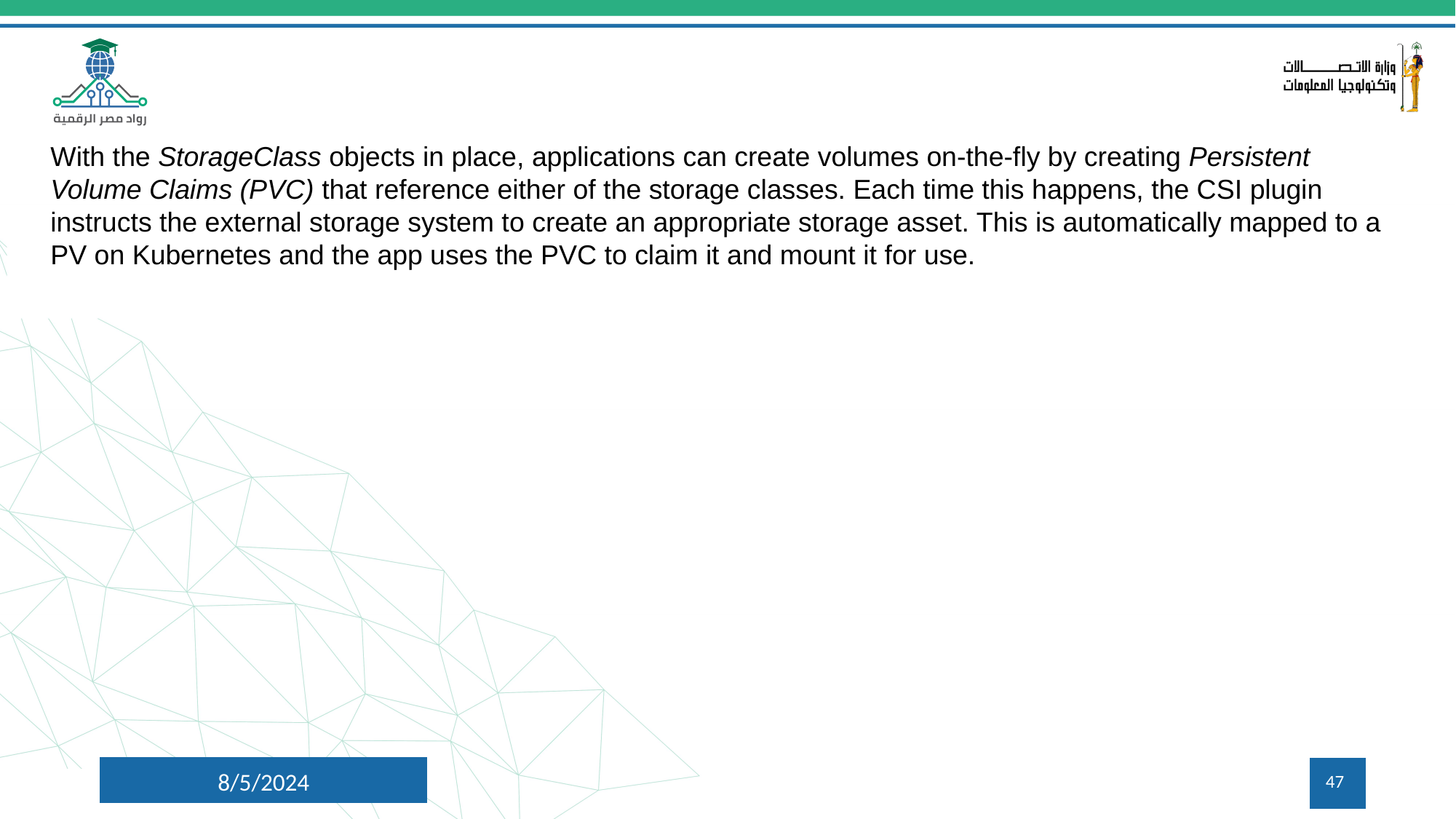

With the StorageClass objects in place, applications can create volumes on-the-fly by creating Persistent Volume Claims (PVC) that reference either of the storage classes. Each time this happens, the CSI plugin instructs the external storage system to create an appropriate storage asset. This is automatically mapped to a PV on Kubernetes and the app uses the PVC to claim it and mount it for use.
8/5/2024

47